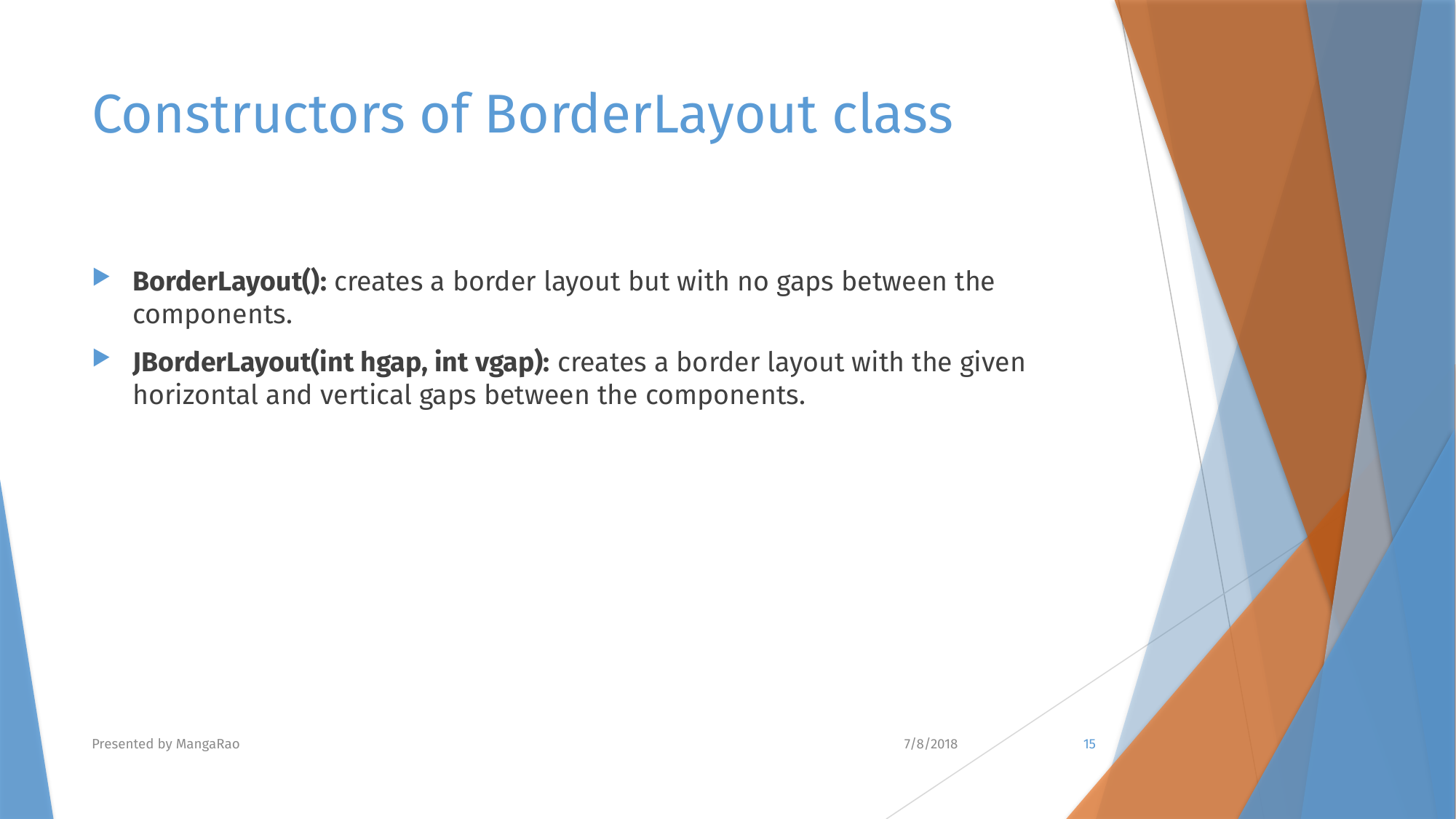

# Constructors of BorderLayout class
BorderLayout(): creates a border layout but with no gaps between the components.
JBorderLayout(int hgap, int vgap): creates a border layout with the given horizontal and vertical gaps between the components.

Presented by MangaRao
7/8/2018
15